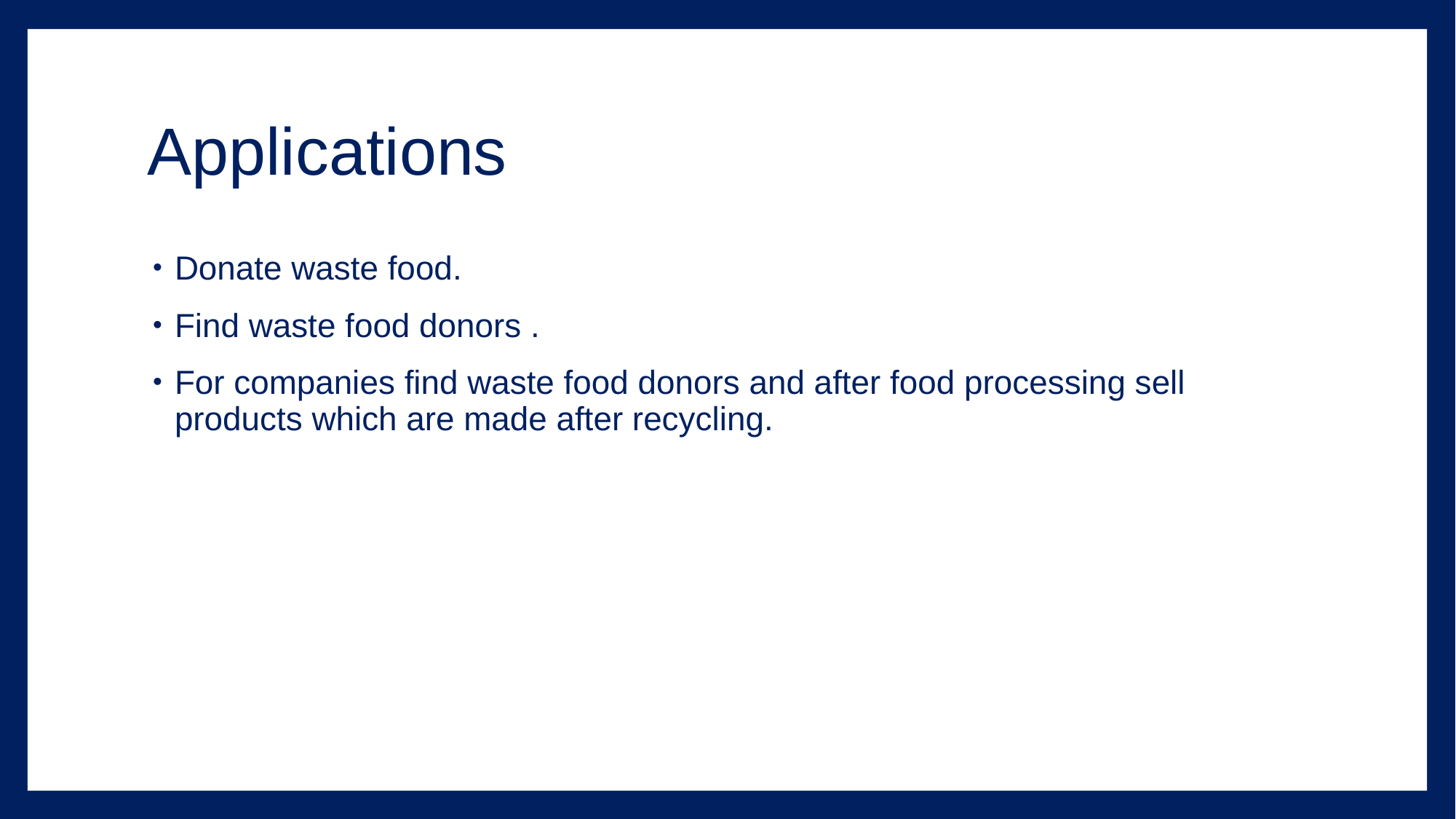

# Applications
Donate waste food.
Find waste food donors .
For companies find waste food donors and after food processing sell products which are made after recycling.